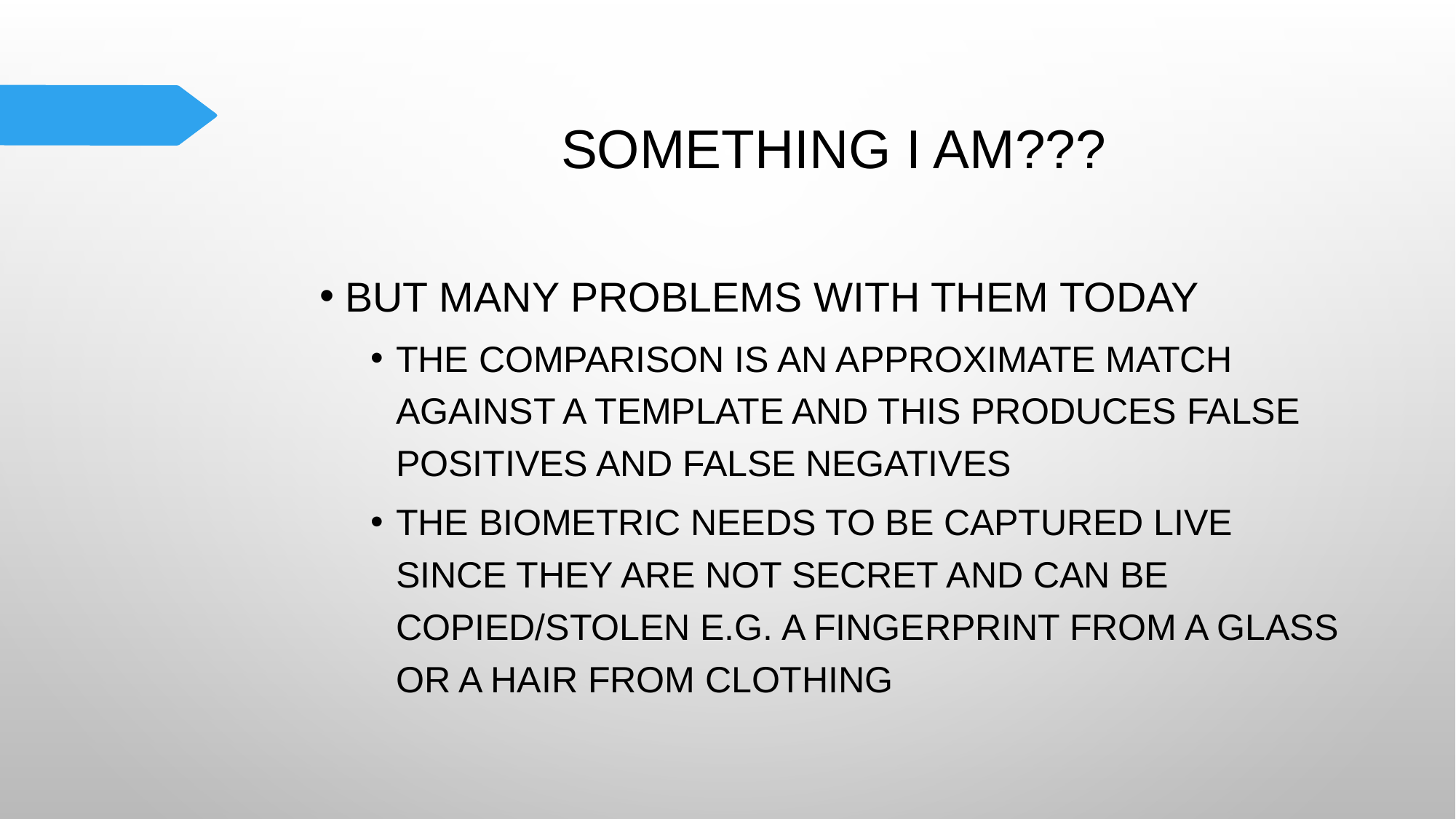

# Something I am???
But many problems with them today
The comparison is an approximate match against a template and this produces False Positives and False Negatives
The biometric needs to be captured live since they are not secret and can be copied/stolen e.g. a fingerprint from a glass or a hair from clothing